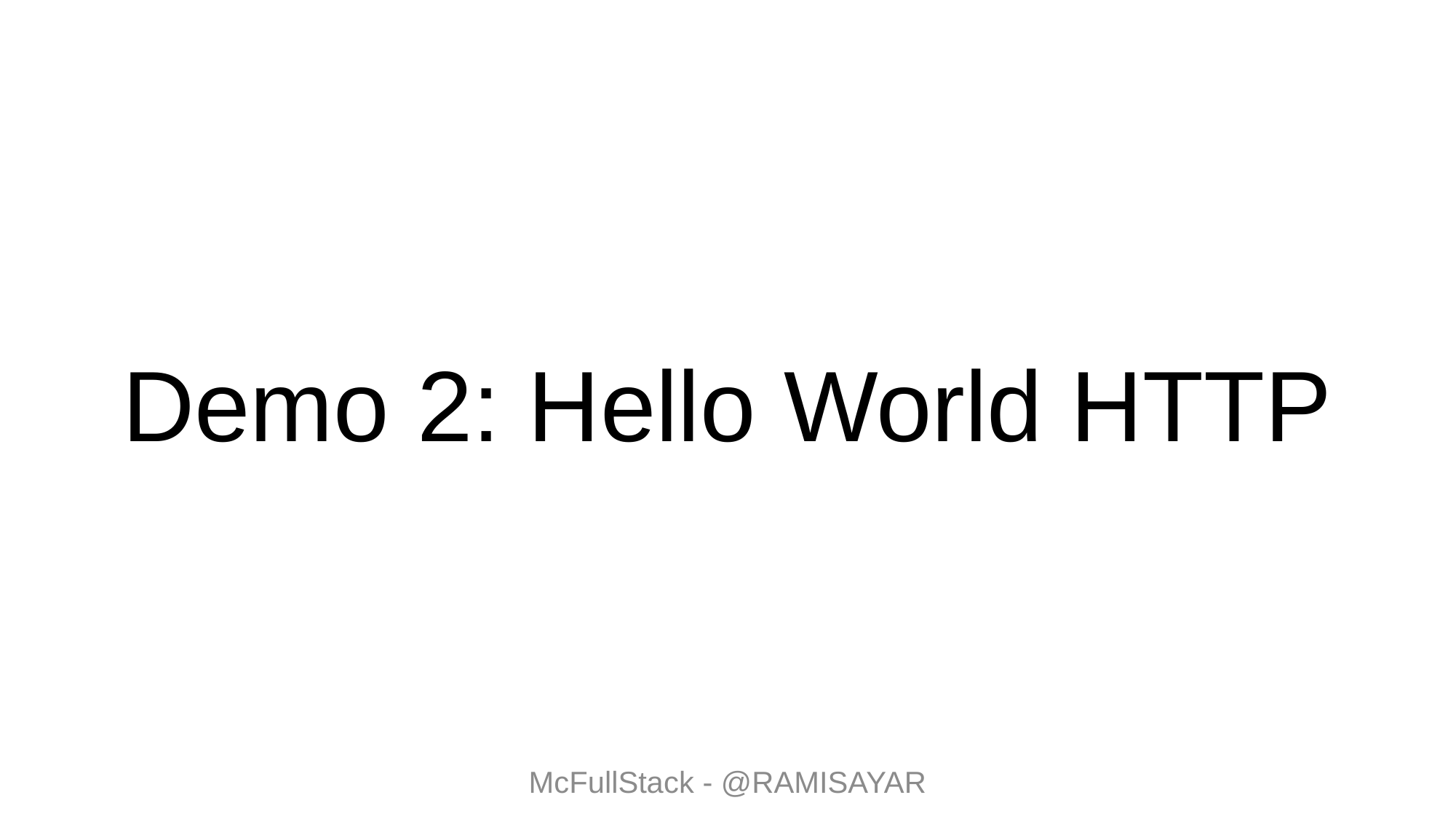

# Demo 2: Hello World HTTP
McFullStack - @RAMISAYAR